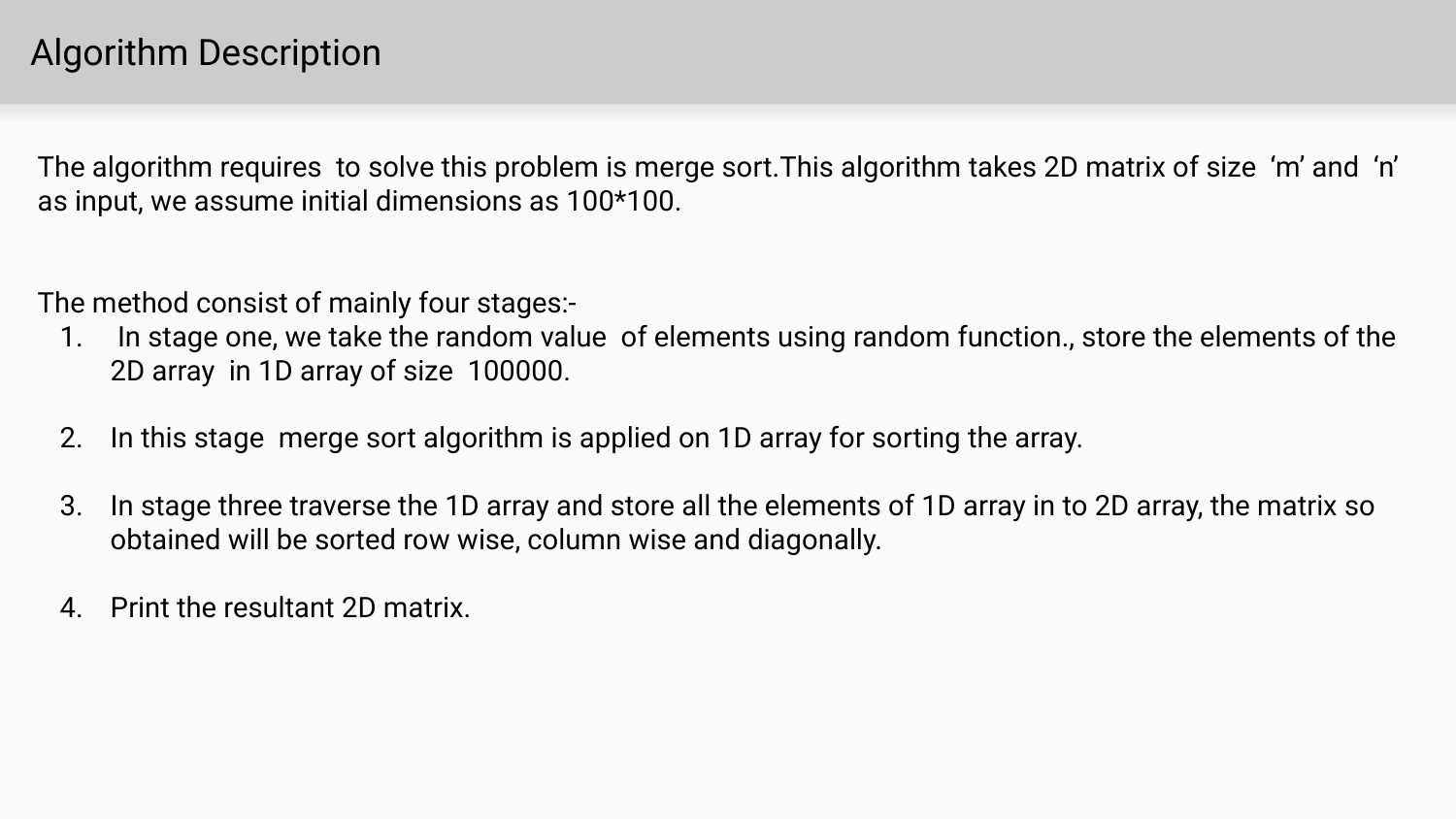

# Algorithm Description
The algorithm requires  to solve this problem is merge sort.This algorithm takes 2D matrix of size  ‘m’ and  ‘n’  as input, we assume initial dimensions as 100*100.

The method consist of mainly four stages:-
 In stage one, we take the random value  of elements using random function., store the elements of the 2D array  in 1D array of size  100000.

In this stage  merge sort algorithm is applied on 1D array for sorting the array.

In stage three traverse the 1D array and store all the elements of 1D array in to 2D array, the matrix so obtained will be sorted row wise, column wise and diagonally.

Print the resultant 2D matrix.